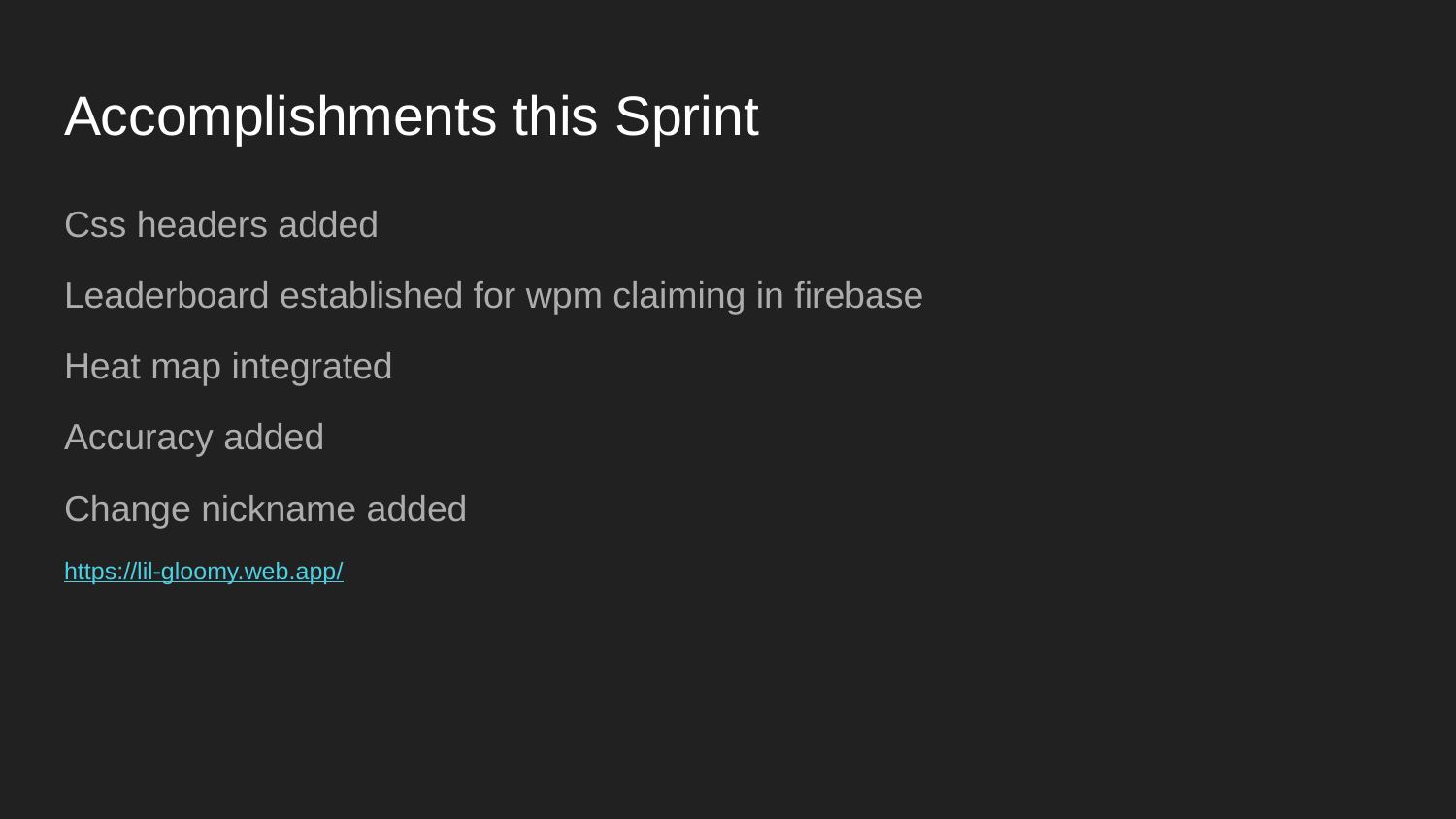

# Accomplishments this Sprint
Css headers added
Leaderboard established for wpm claiming in firebase
Heat map integrated
Accuracy added
Change nickname added
https://lil-gloomy.web.app/